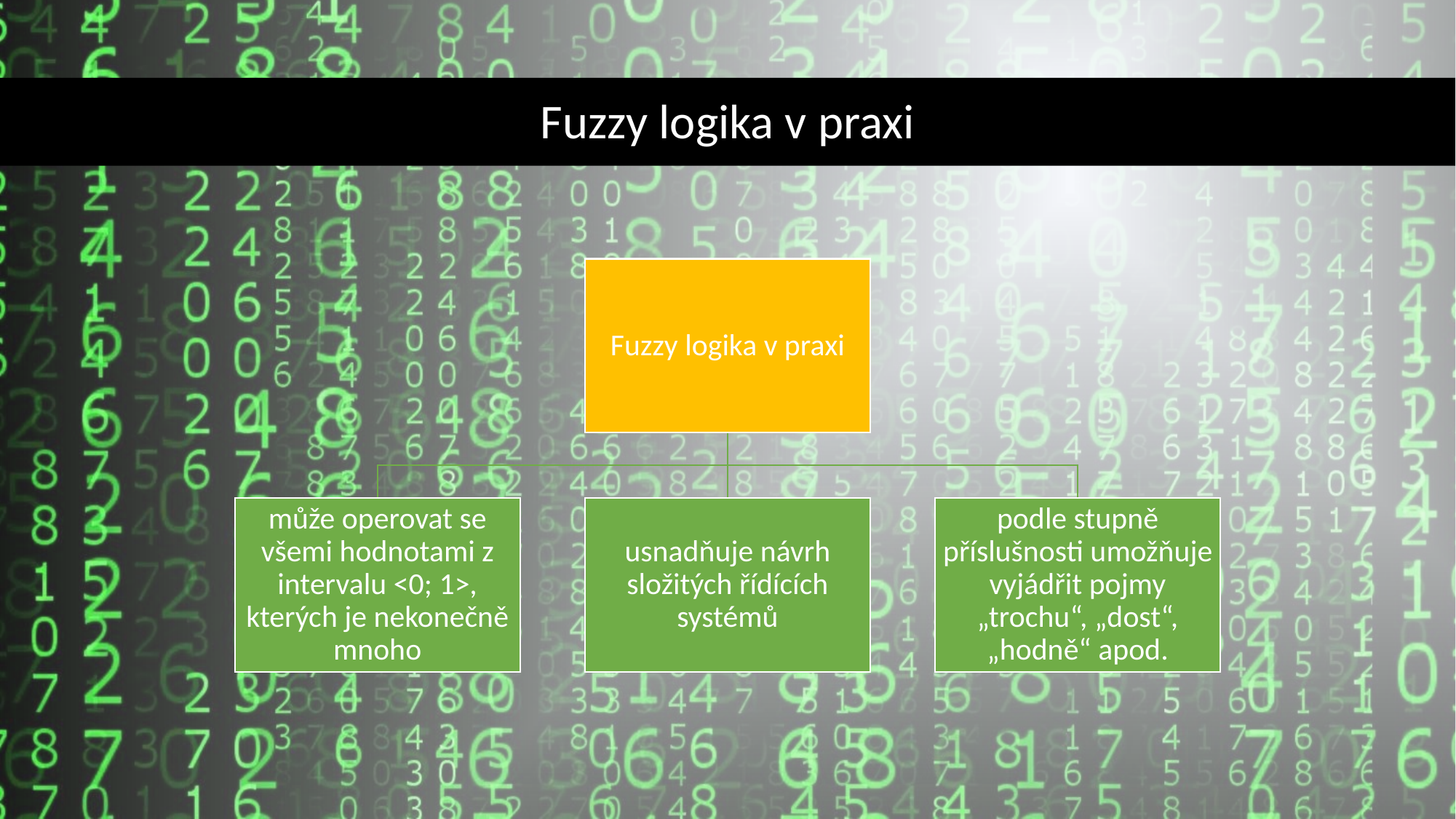

# Fuzzy logika v praxi
Fuzzy logika v praxi
může operovat se všemi hodnotami z intervalu <0; 1>, kterých je nekonečně mnoho
usnadňuje návrh složitých řídících systémů
podle stupně příslušnosti umožňuje vyjádřit pojmy „trochu“, „dost“, „hodně“ apod.